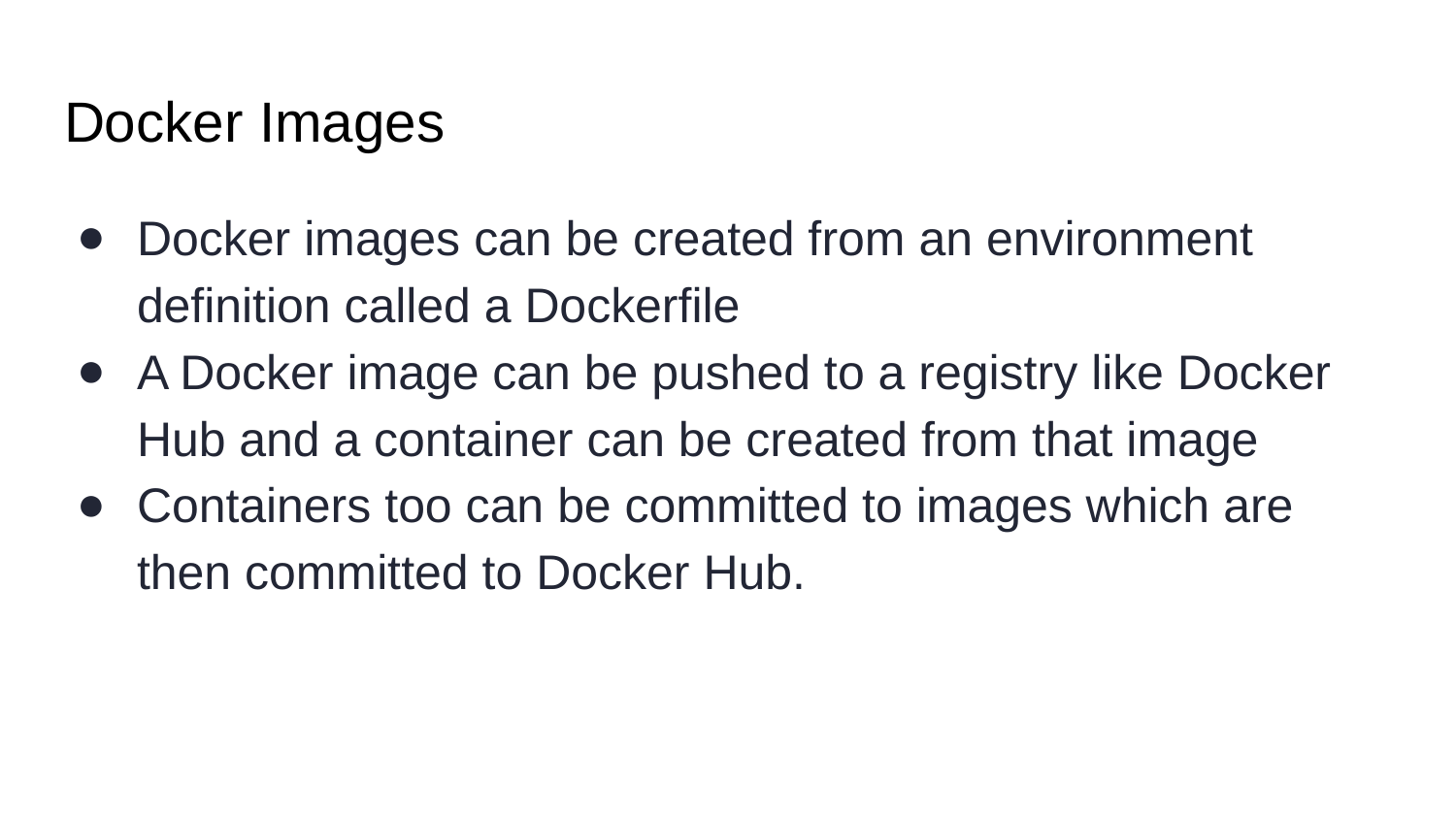

# Docker Images
Docker images can be created from an environment definition called a Dockerfile
A Docker image can be pushed to a registry like Docker Hub and a container can be created from that image
Containers too can be committed to images which are then committed to Docker Hub.